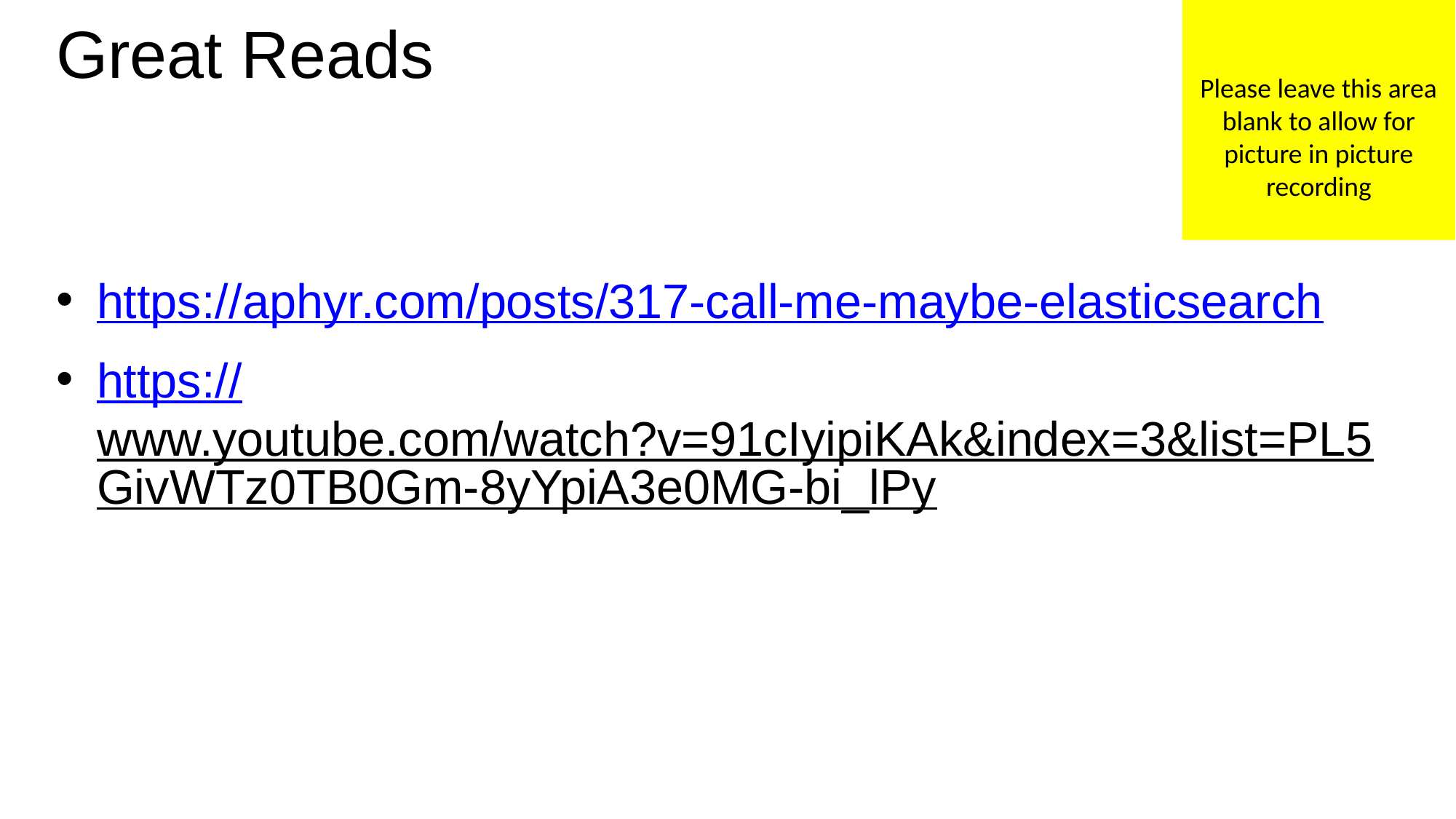

Please leave this area blank to allow for picture in picture recording

# Great Reads
https://aphyr.com/posts/317-call-me-maybe-elasticsearch
https://www.youtube.com/watch?v=91cIyipiKAk&index=3&list=PL5GivWTz0TB0Gm-8yYpiA3e0MG-bi_lPy